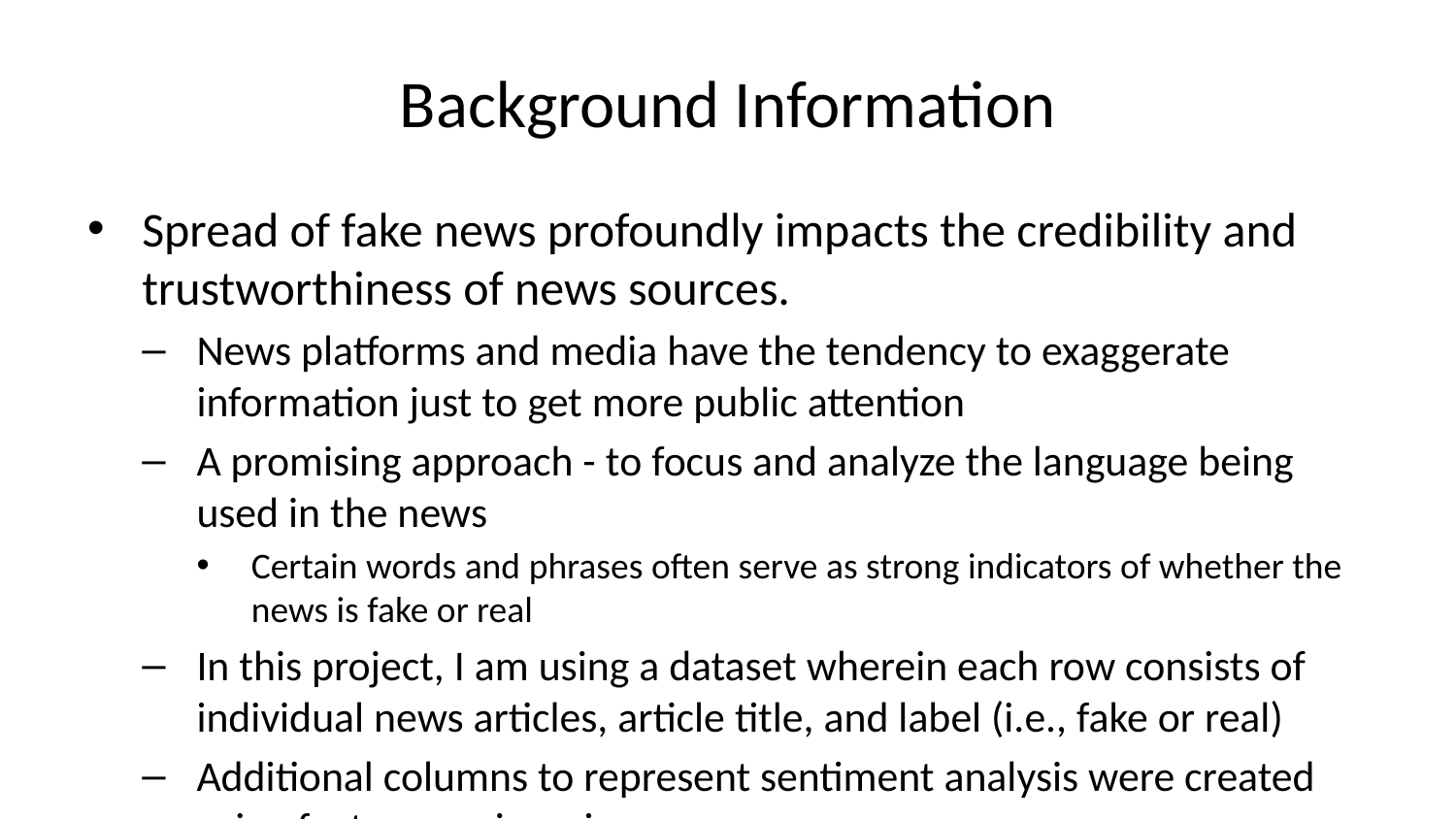

# Background Information
Spread of fake news profoundly impacts the credibility and trustworthiness of news sources.
News platforms and media have the tendency to exaggerate information just to get more public attention
A promising approach - to focus and analyze the language being used in the news
Certain words and phrases often serve as strong indicators of whether the news is fake or real
In this project, I am using a dataset wherein each row consists of individual news articles, article title, and label (i.e., fake or real)
Additional columns to represent sentiment analysis were created using feature engineering
Actual names of the variables in the dataset - ‘title’, ‘text’, ‘label’, ‘title_polarity’, ‘title_subjectivity’, ‘text_polarity’, and ‘text_subjectivity’.
By applying TF-IDF feature extraction and machine learning methods, the goal is to not only classify news articles accurately, but also reveal patterns most predictive of fake news.